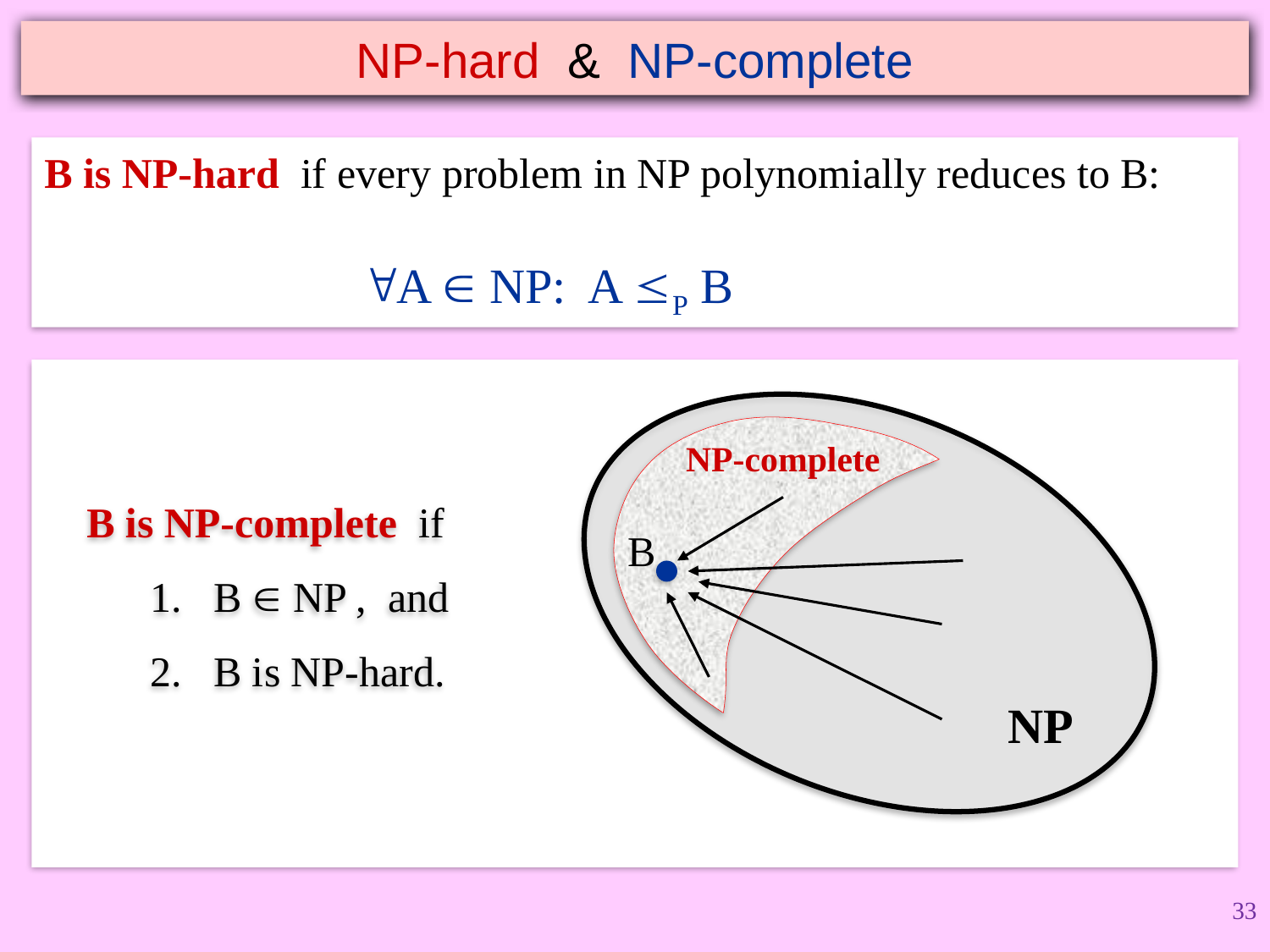

# NP-hard  &  NP-complete
B is NP-hard  if every problem in NP polynomially reduces to B:

			∀A ∈ NP:  A ≤P B

NP-complete

B

NP
B is NP-complete  if
B ∈ NP ,  and
B is NP-hard.
33